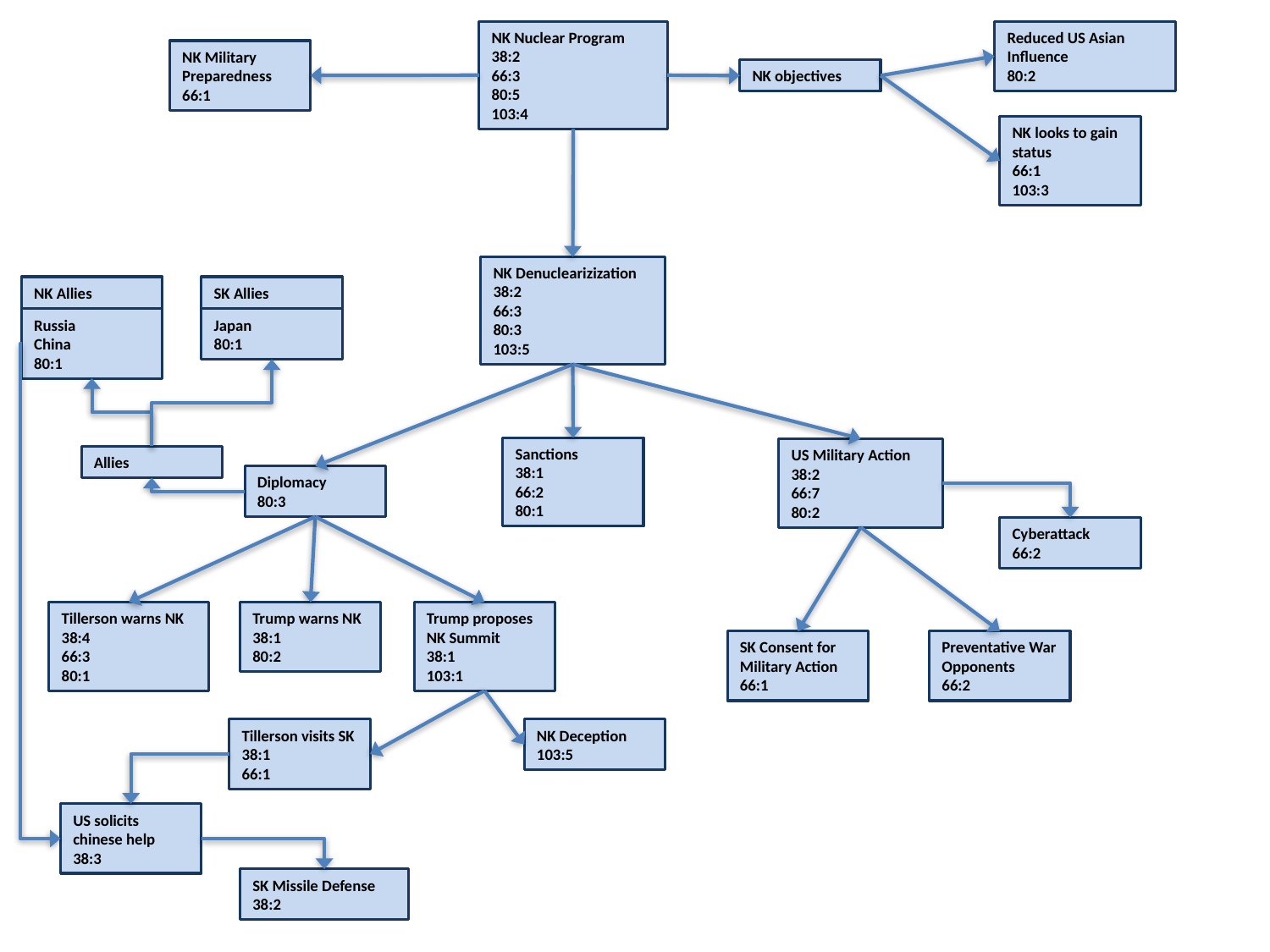

NK Nuclear Program
38:2
66:3
80:5
103:4
Reduced US Asian Influence
80:2
NK Military Preparedness
66:1
NK objectives
NK looks to gain status
66:1
103:3
NK Denuclearizization
38:2
66:3
80:3
103:5
NK Allies
SK Allies
Russia
China
80:1
Japan
80:1
Sanctions
38:1
66:2
80:1
US Military Action
38:2
66:7
80:2
Allies
Diplomacy
80:3
Cyberattack
66:2
Tillerson warns NK
38:4
66:3
80:1
Trump warns NK
38:1
80:2
Trump proposes NK Summit
38:1
103:1
SK Consent for Military Action
66:1
Preventative War Opponents
66:2
Tillerson visits SK
38:1
66:1
NK Deception
103:5
US solicits chinese help
38:3
SK Missile Defense
38:2